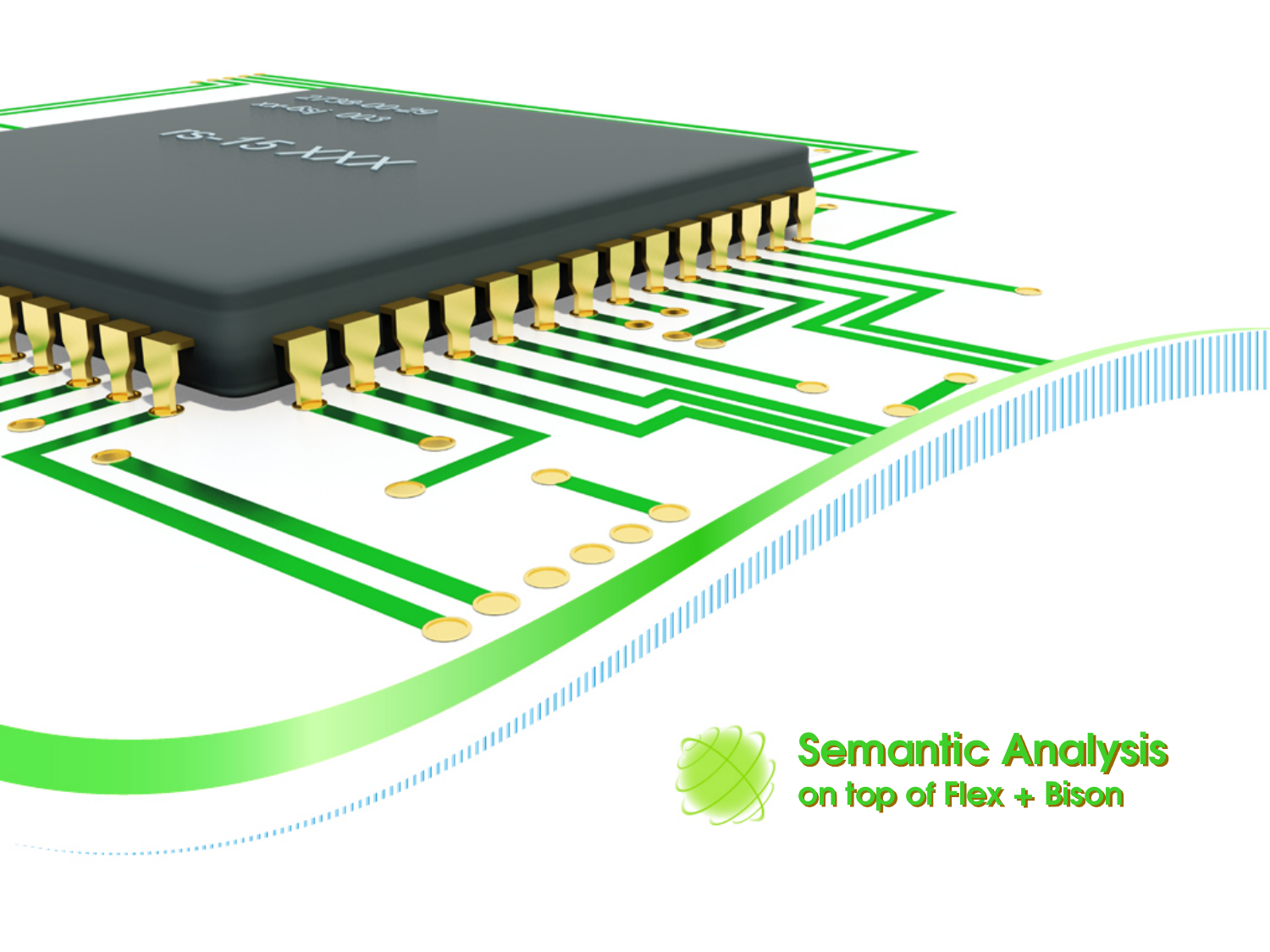

# Semantic Analysis on top of Flex + Bison